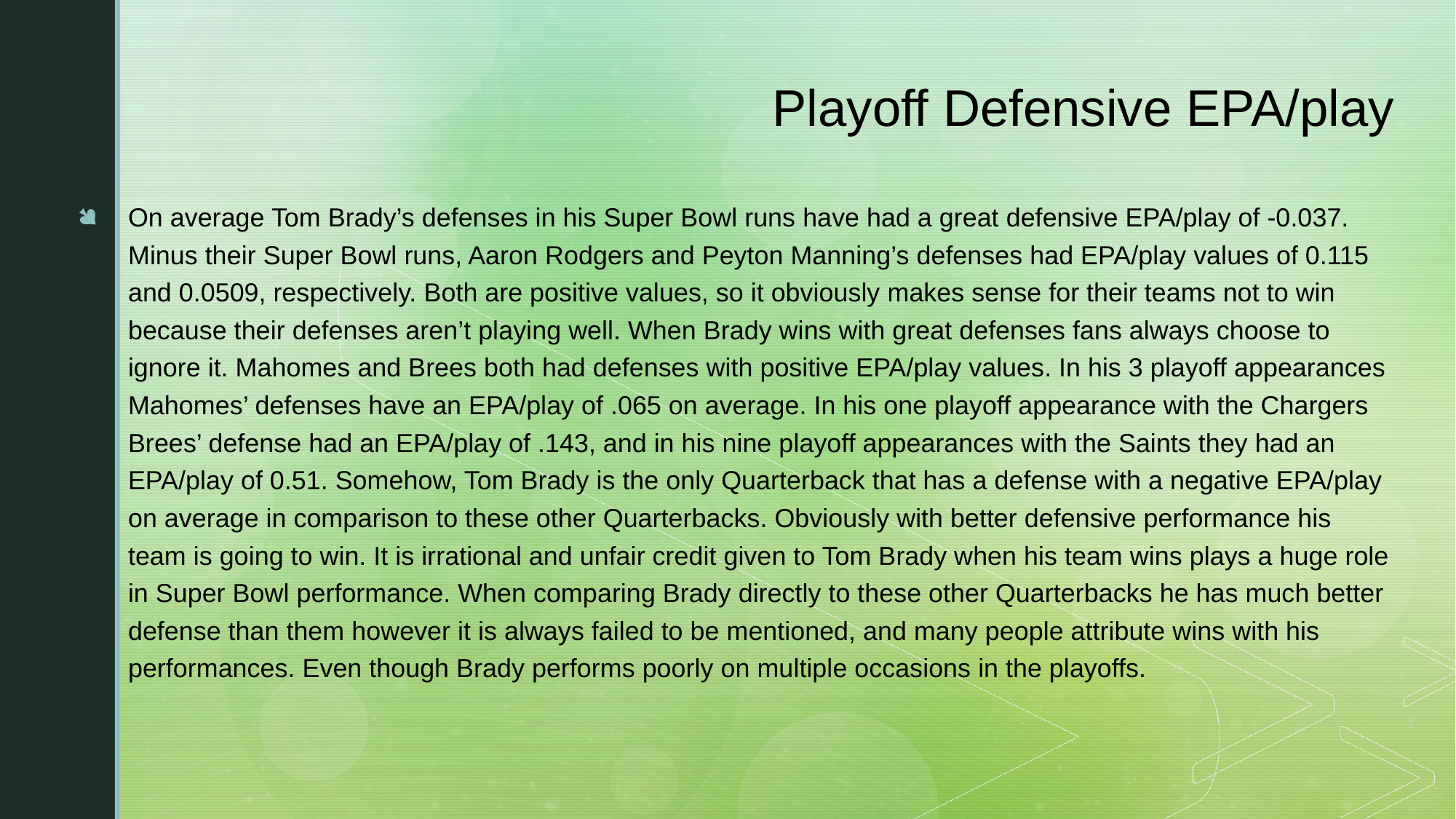

# Playoff Defensive EPA/play
On average Tom Brady’s defenses in his Super Bowl runs have had a great defensive EPA/play of -0.037. Minus their Super Bowl runs, Aaron Rodgers and Peyton Manning’s defenses had EPA/play values of 0.115 and 0.0509, respectively. Both are positive values, so it obviously makes sense for their teams not to win because their defenses aren’t playing well. When Brady wins with great defenses fans always choose to ignore it. Mahomes and Brees both had defenses with positive EPA/play values. In his 3 playoff appearances Mahomes’ defenses have an EPA/play of .065 on average. In his one playoff appearance with the Chargers Brees’ defense had an EPA/play of .143, and in his nine playoff appearances with the Saints they had an EPA/play of 0.51. Somehow, Tom Brady is the only Quarterback that has a defense with a negative EPA/play on average in comparison to these other Quarterbacks. Obviously with better defensive performance his team is going to win. It is irrational and unfair credit given to Tom Brady when his team wins plays a huge role in Super Bowl performance. When comparing Brady directly to these other Quarterbacks he has much better defense than them however it is always failed to be mentioned, and many people attribute wins with his performances. Even though Brady performs poorly on multiple occasions in the playoffs.